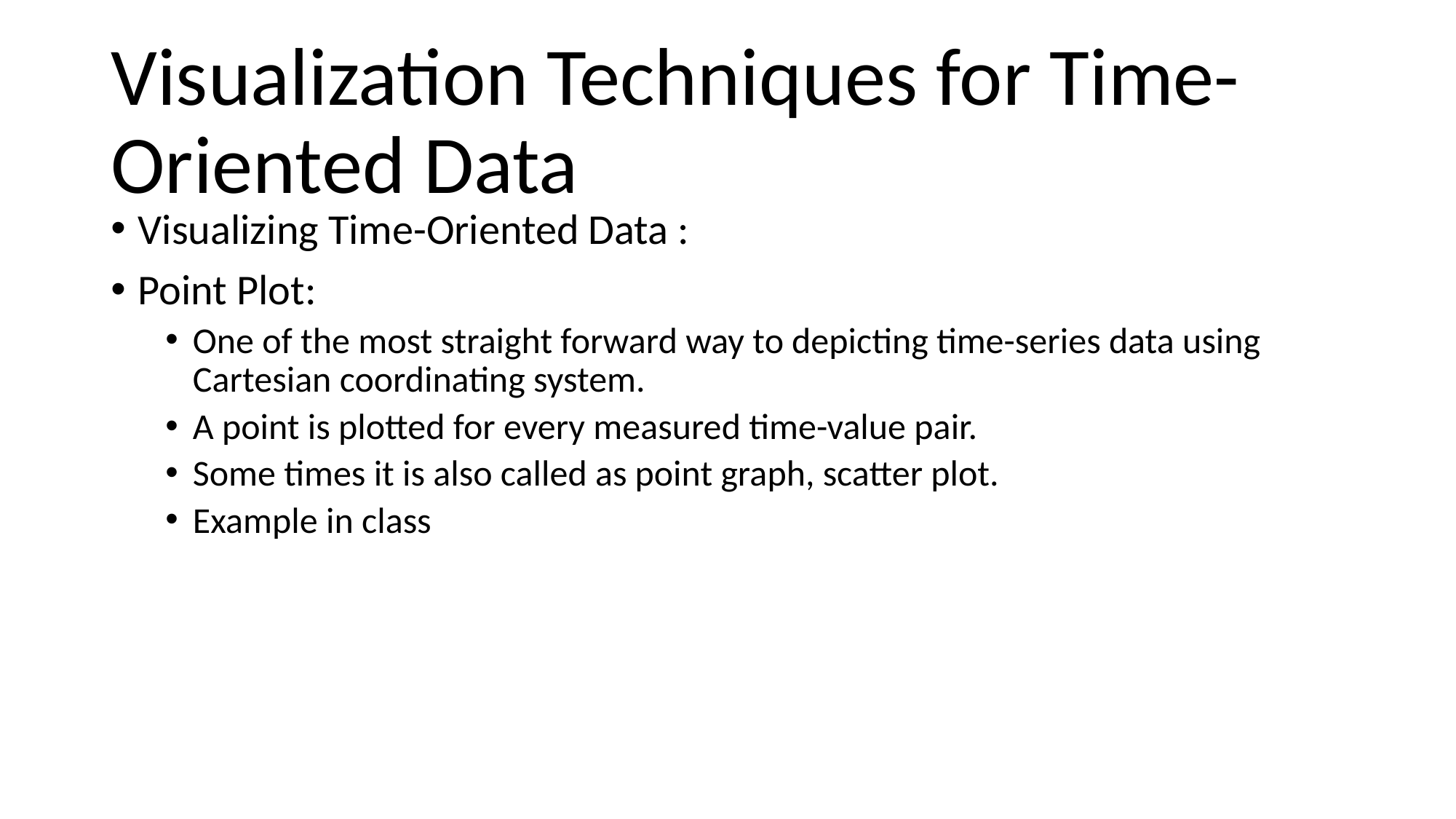

# Visualization Techniques for Time-Oriented Data
Visualizing Time-Oriented Data :
Point Plot:
One of the most straight forward way to depicting time-series data using Cartesian coordinating system.
A point is plotted for every measured time-value pair.
Some times it is also called as point graph, scatter plot.
Example in class